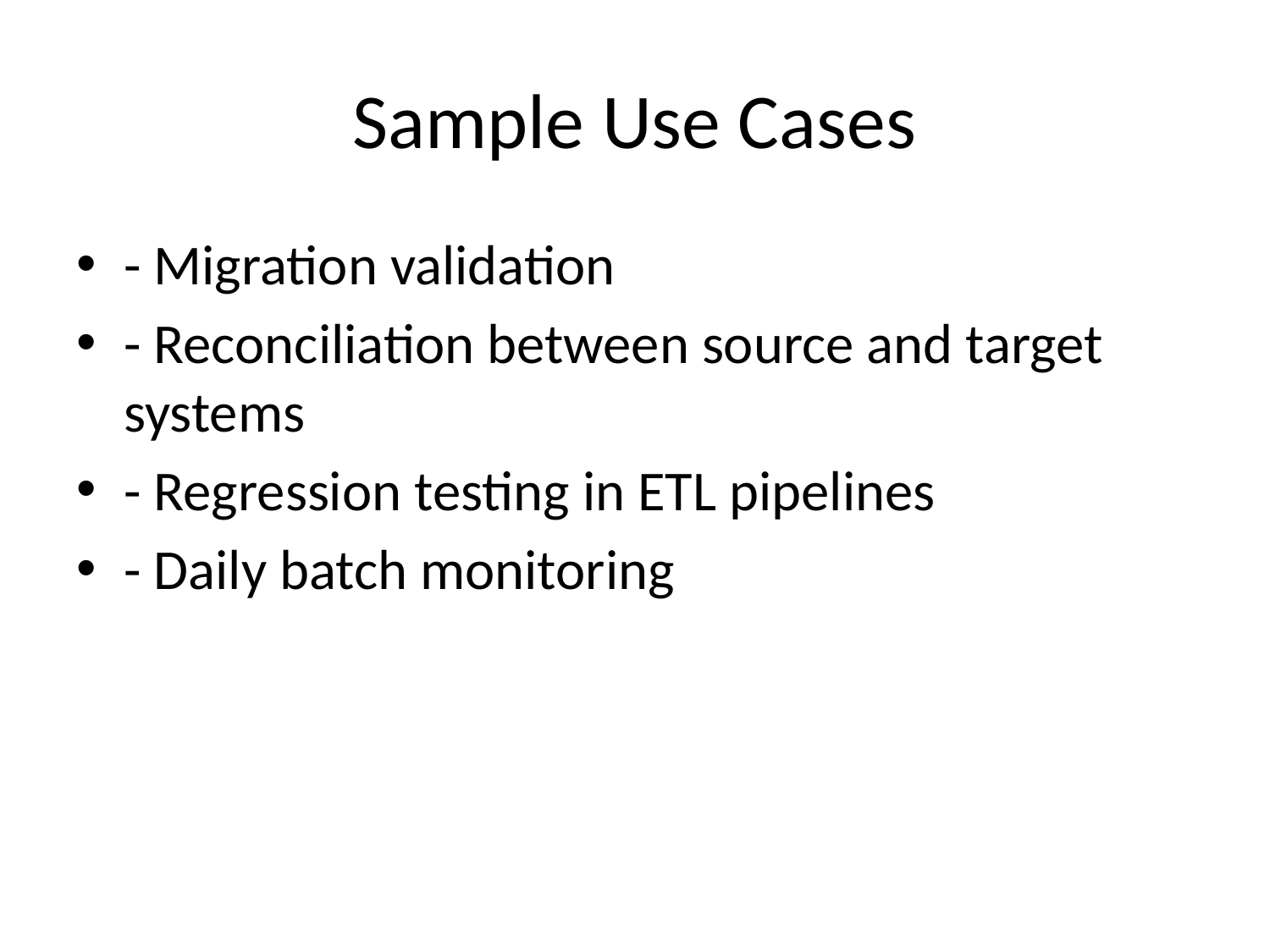

# Sample Use Cases
- Migration validation
- Reconciliation between source and target systems
- Regression testing in ETL pipelines
- Daily batch monitoring